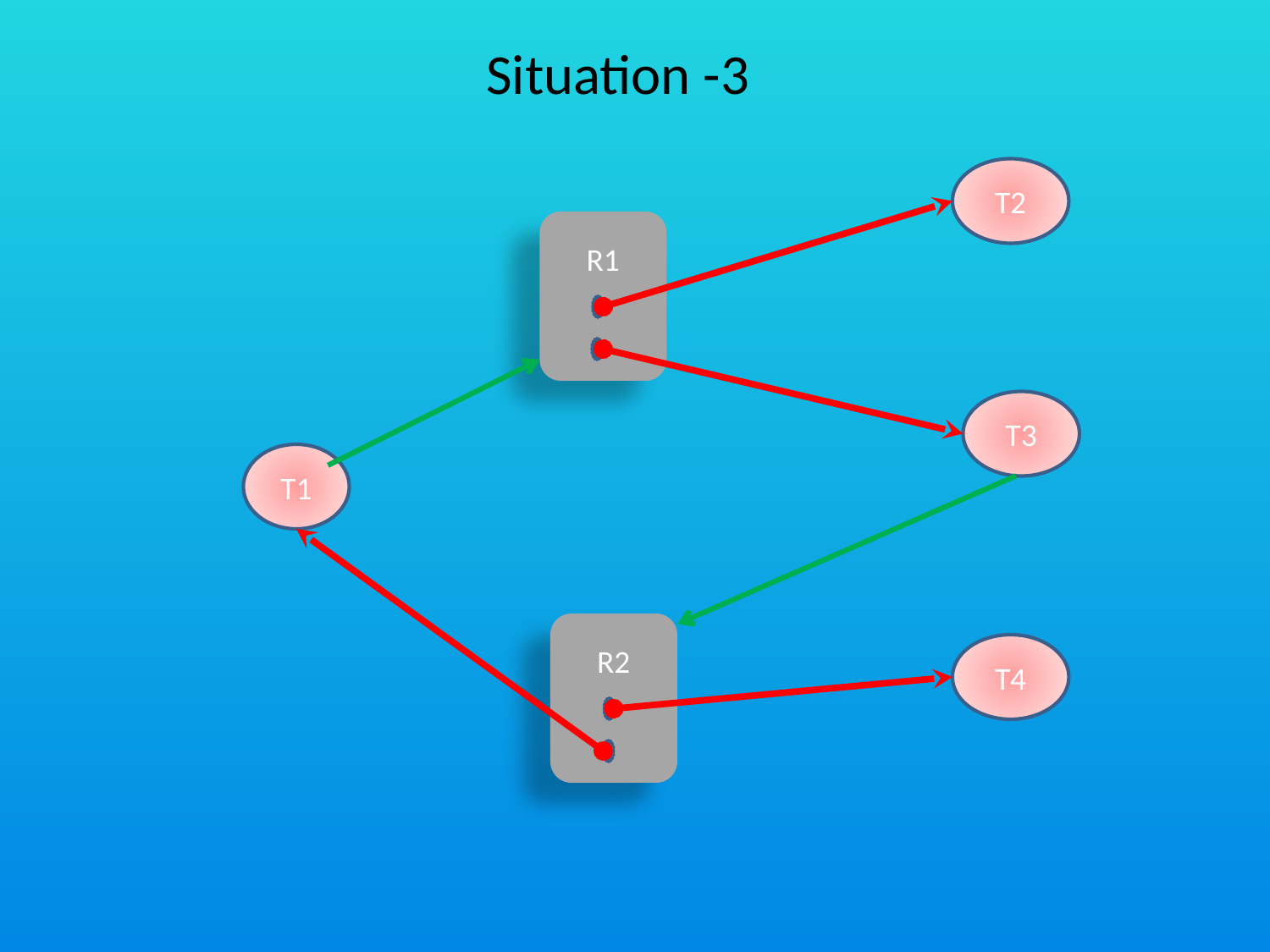

Situation -3
T2
R1

T3
T1
R2

T4